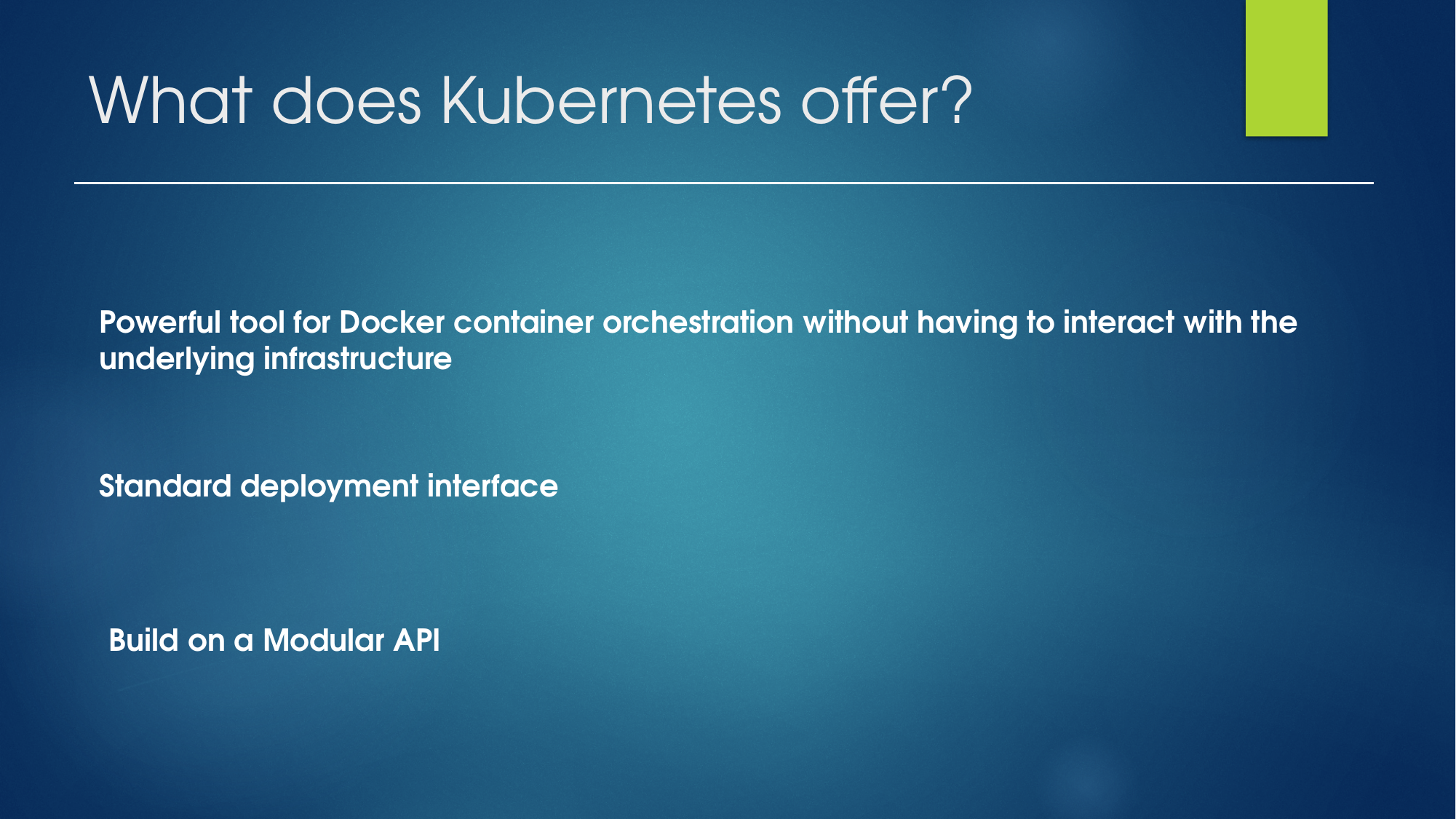

# What does Kubernetes offer?
Powerful tool for Docker container orchestration without having to interact with the underlying infrastructure
Standard deployment interface
Build on a Modular API